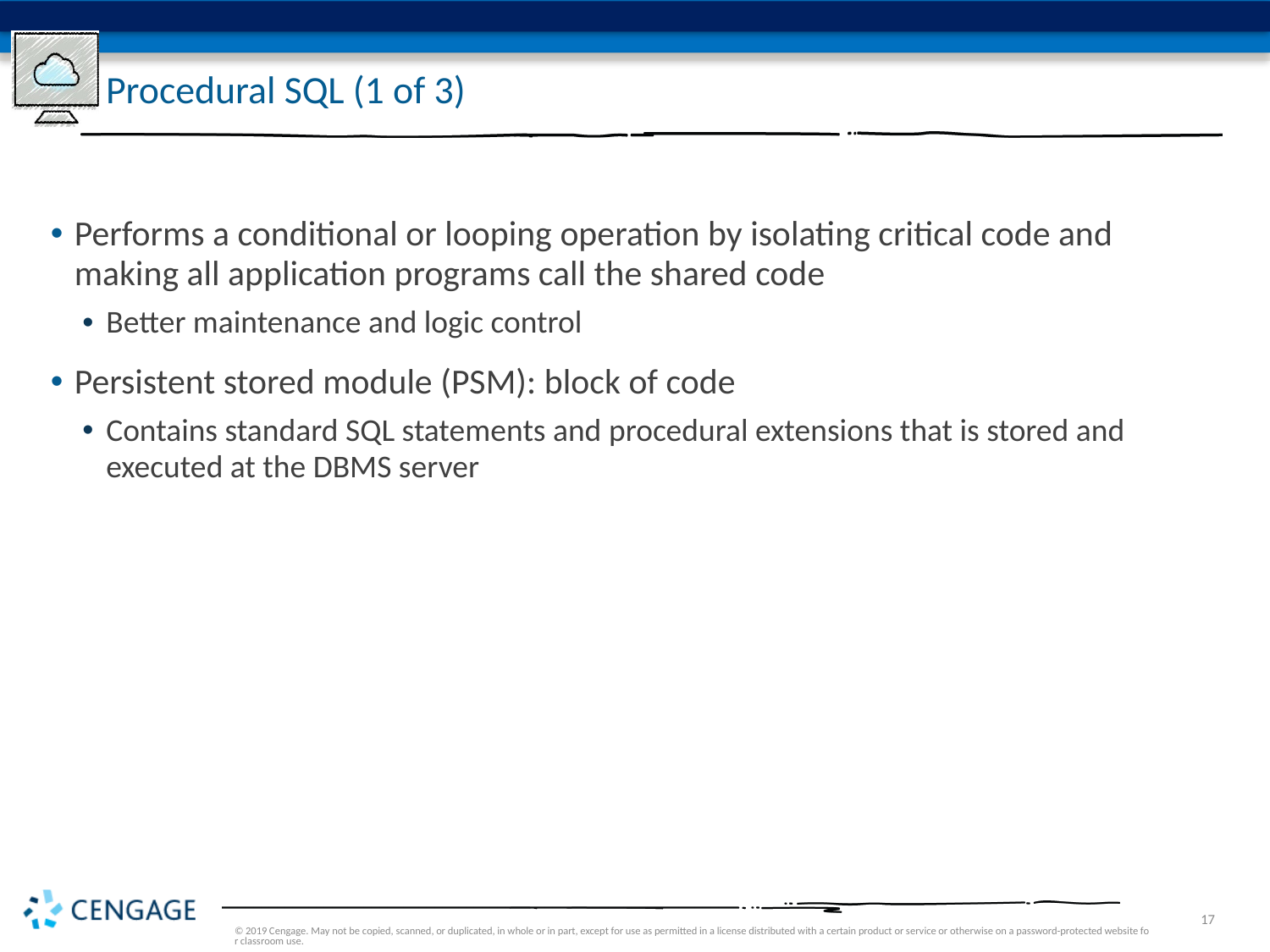

# Procedural SQL (1 of 3)
Performs a conditional or looping operation by isolating critical code and making all application programs call the shared code
Better maintenance and logic control
Persistent stored module (PSM): block of code
Contains standard SQL statements and procedural extensions that is stored and executed at the DBMS server
© 2019 Cengage. May not be copied, scanned, or duplicated, in whole or in part, except for use as permitted in a license distributed with a certain product or service or otherwise on a password-protected website for classroom use.